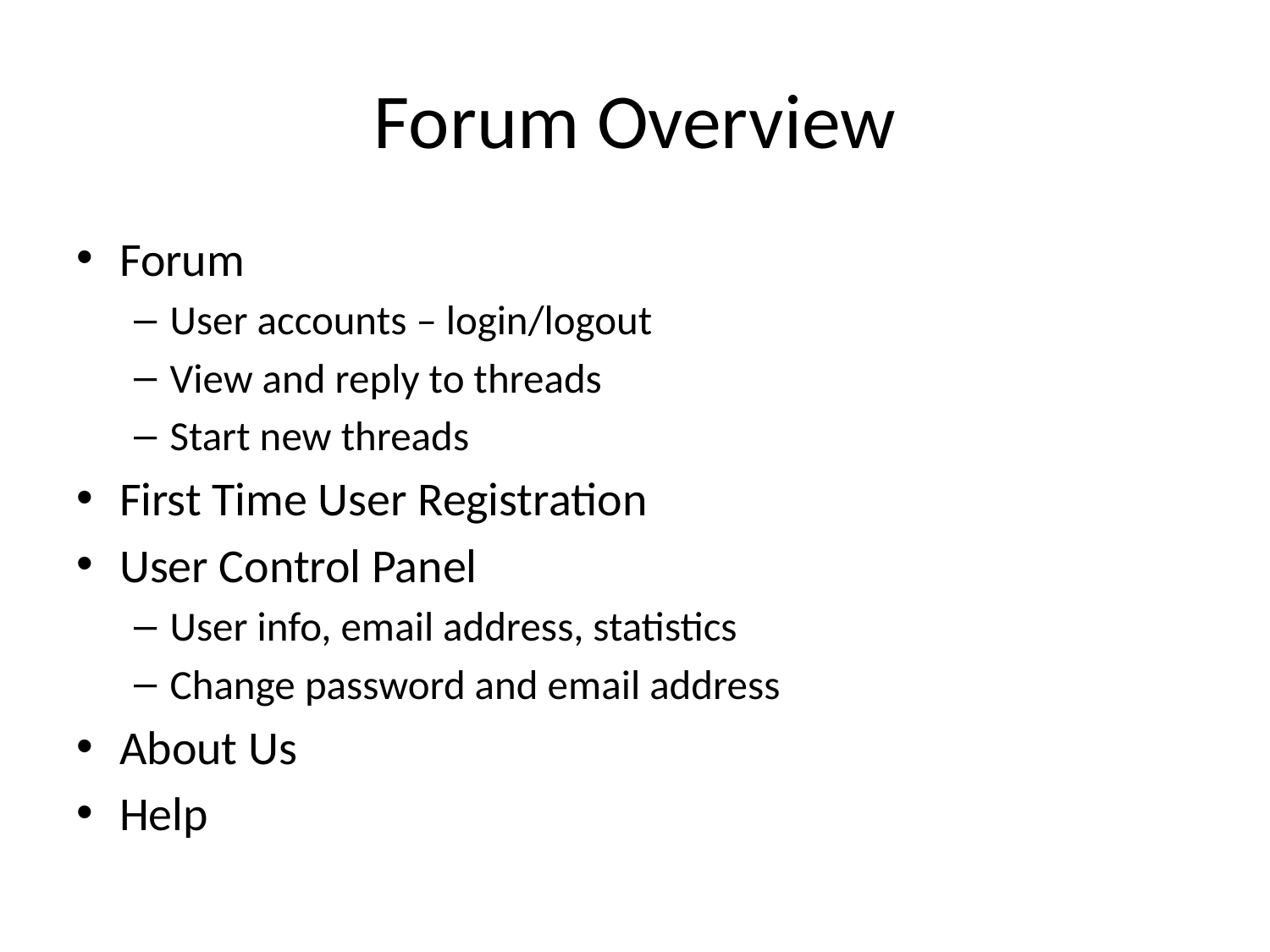

# Forum Overview
Forum
User accounts – login/logout
View and reply to threads
Start new threads
First Time User Registration
User Control Panel
User info, email address, statistics
Change password and email address
About Us
Help